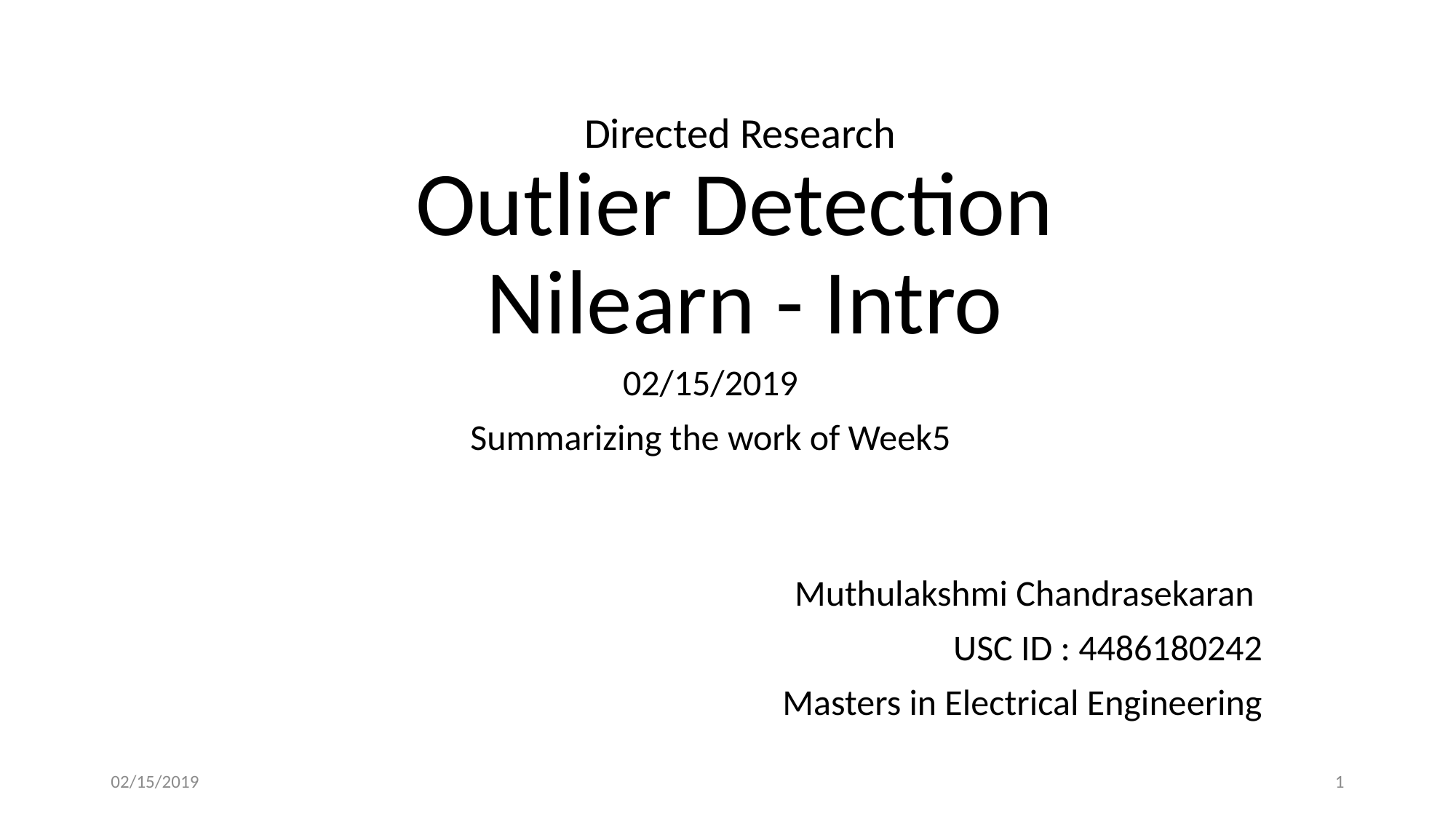

# Directed Research Outlier Detection Nilearn - Intro
02/15/2019
Summarizing the work of Week5
Muthulakshmi Chandrasekaran
USC ID : 4486180242
Masters in Electrical Engineering
02/15/2019
1